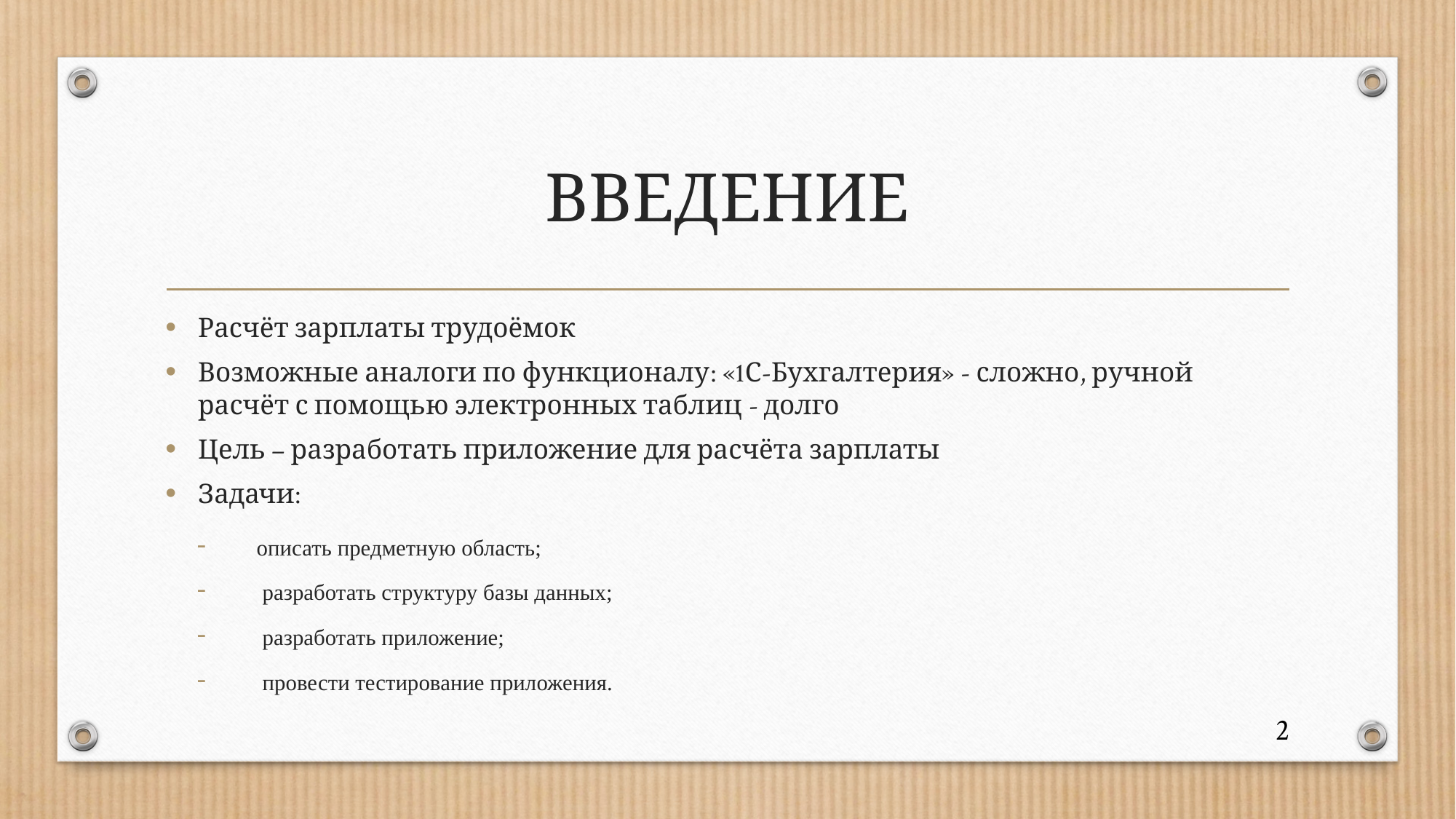

# ВВЕДЕНИЕ
Расчёт зарплаты трудоёмок
Возможные аналоги по функционалу: «1С-Бухгалтерия» - сложно, ручной расчёт с помощью электронных таблиц - долго
Цель – разработать приложение для расчёта зарплаты
Задачи:
описать предметную область;
 разработать структуру базы данных;
 разработать приложение;
 провести тестирование приложения.

2